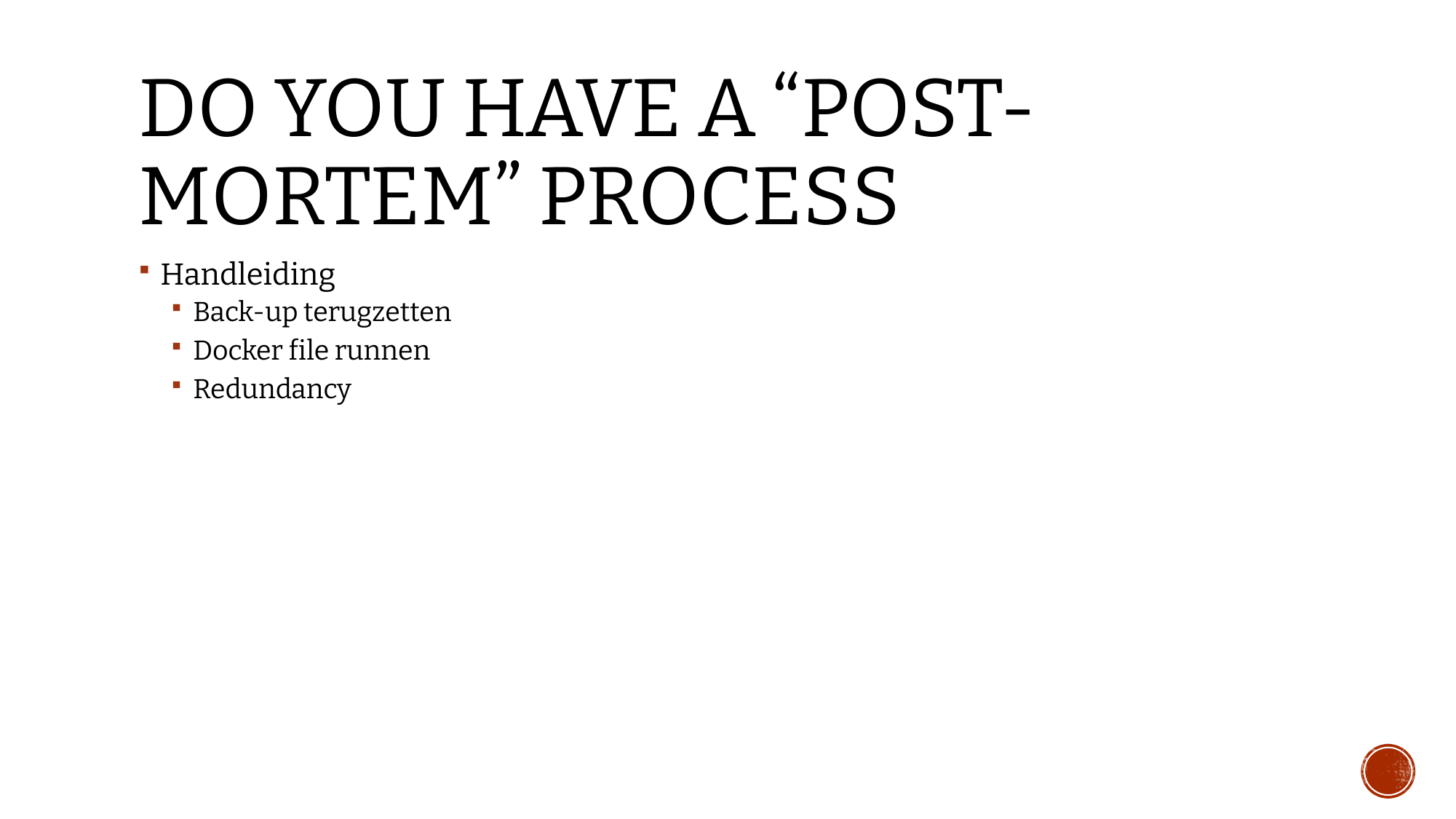

# Do you have a “post-mortem” process
Handleiding
Back-up terugzetten
Docker file runnen
Redundancy